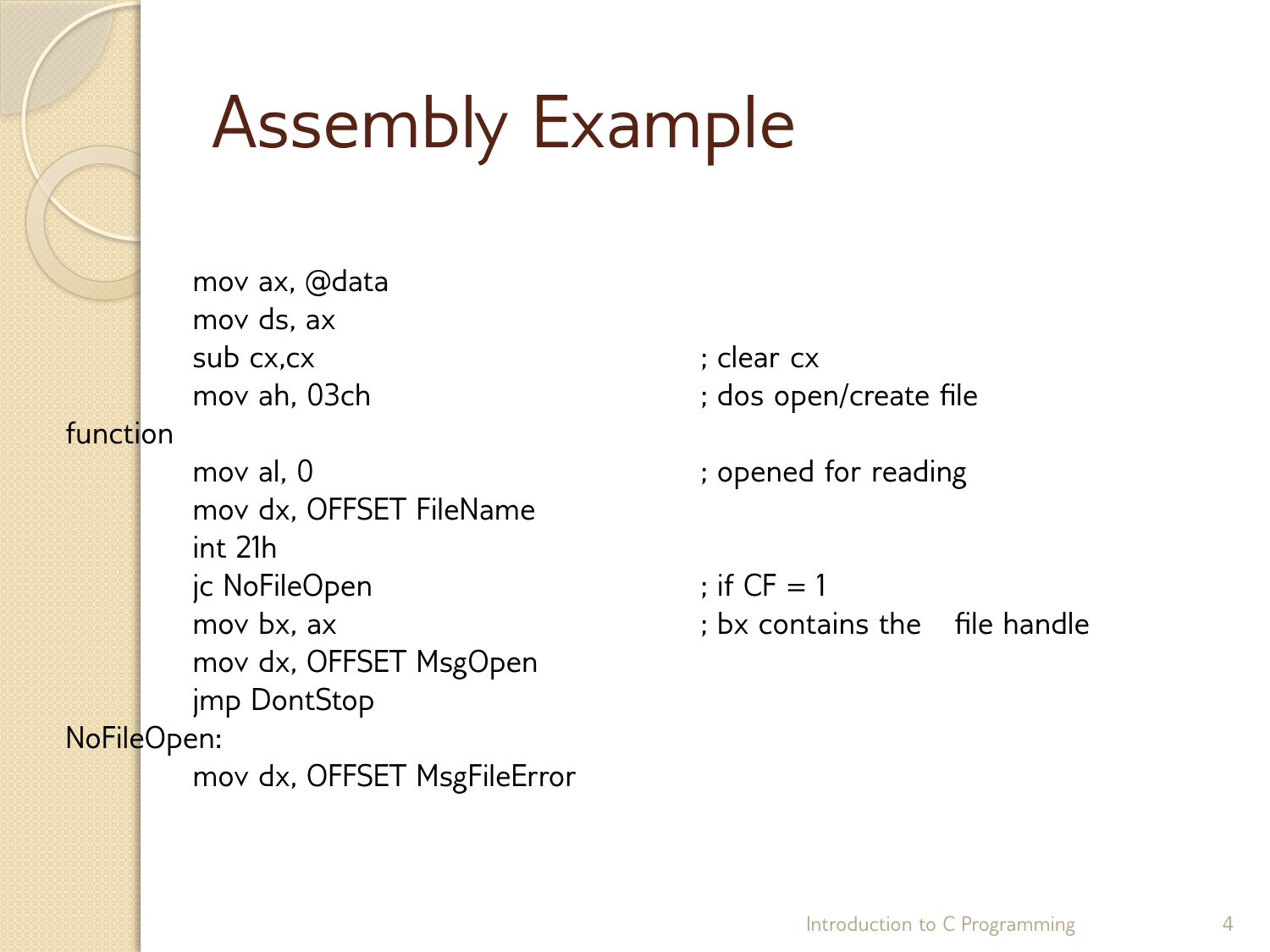

# Assembly Example
	mov ax, @data
	mov ds, ax
	sub cx,cx 	  		; clear cx
	mov ah, 03ch 	  		; dos open/create file 	function
	mov al, 0				; opened for reading
	mov dx, OFFSET FileName
	int 21h
	jc NoFileOpen			; if CF = 1
	mov bx, ax			; bx contains the 	file handle
	mov dx, OFFSET MsgOpen
	jmp DontStop
NoFileOpen:
	mov dx, OFFSET MsgFileError
Introduction to C Programming
4